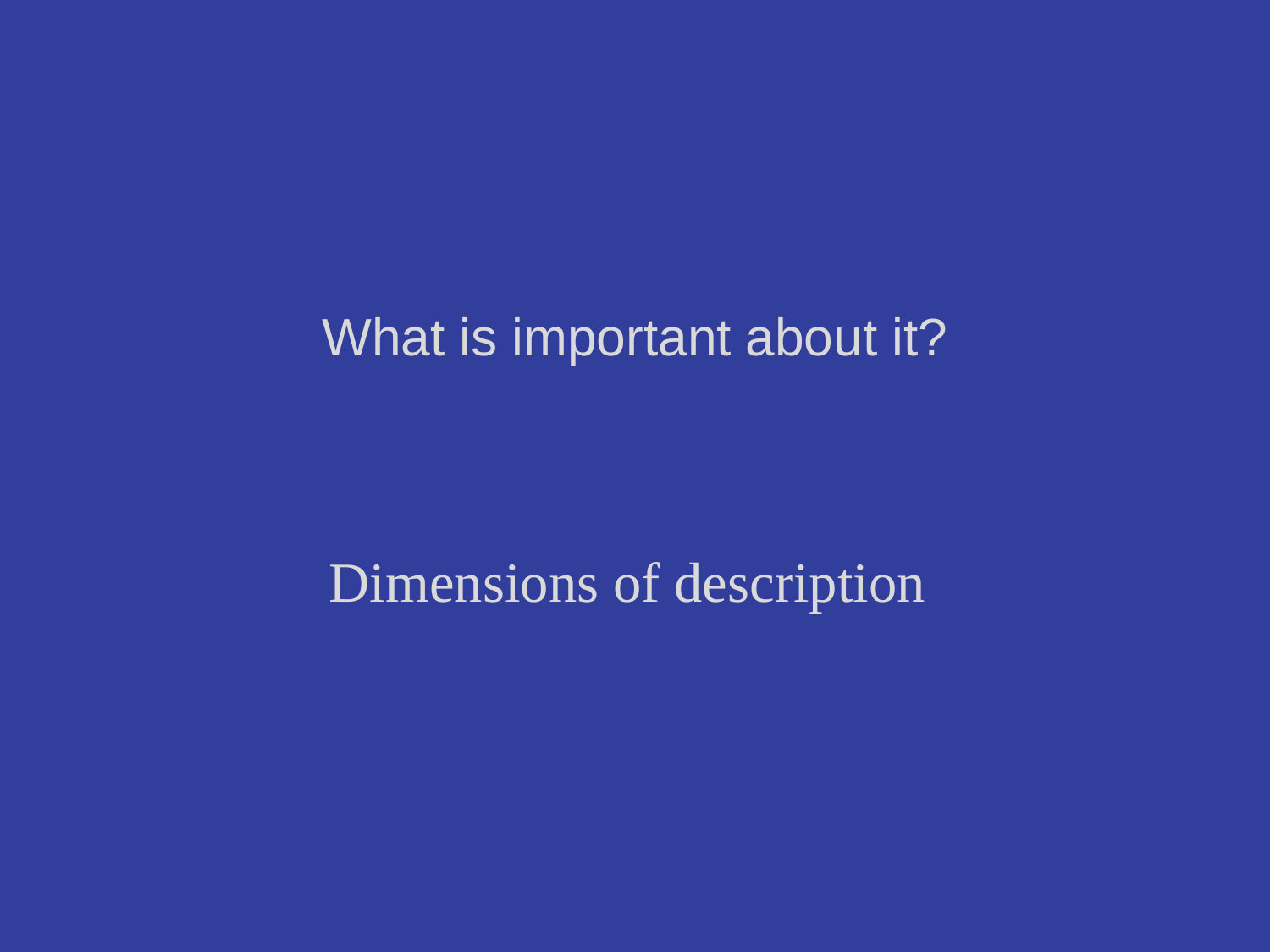

# What is important about it?
Dimensions of description